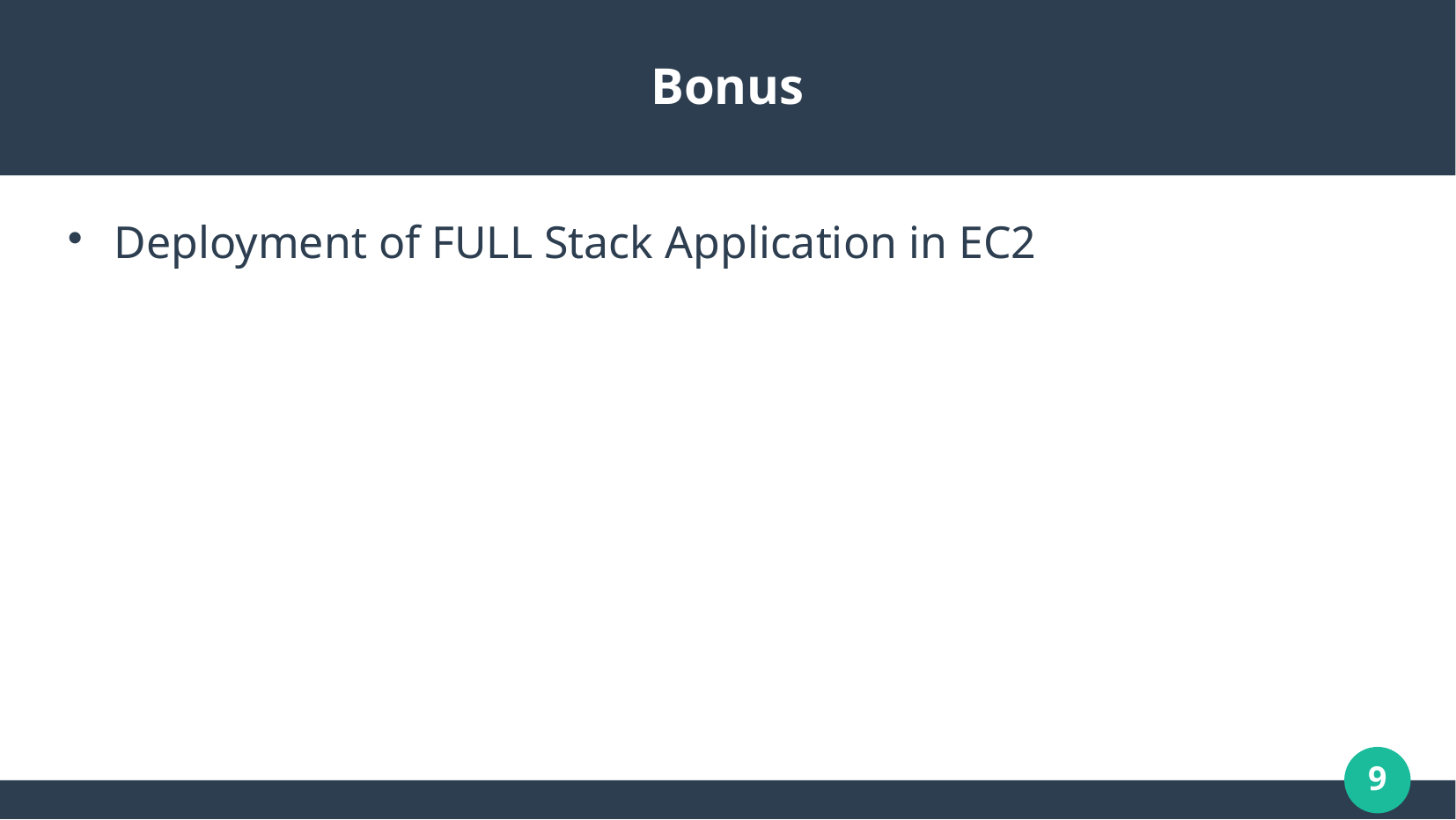

# Bonus
Deployment of FULL Stack Application in EC2